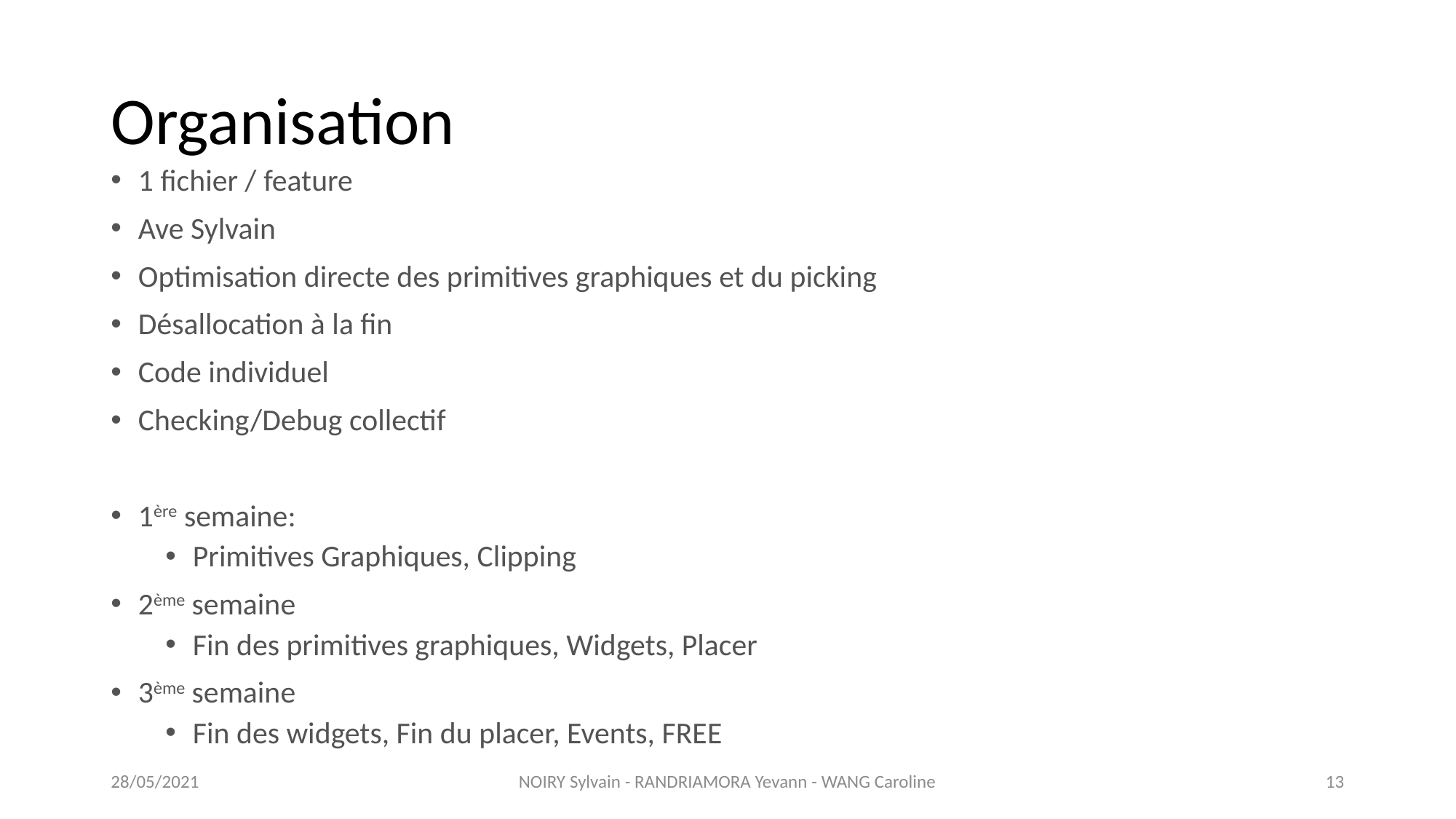

# Organisation
1 fichier / feature
Ave Sylvain
Optimisation directe des primitives graphiques et du picking
Désallocation à la fin
Code individuel
Checking/Debug collectif

1ère semaine:
Primitives Graphiques, Clipping
2ème semaine
Fin des primitives graphiques, Widgets, Placer
3ème semaine
Fin des widgets, Fin du placer, Events, FREE

28/05/2021
NOIRY Sylvain - RANDRIAMORA Yevann - WANG Caroline
13